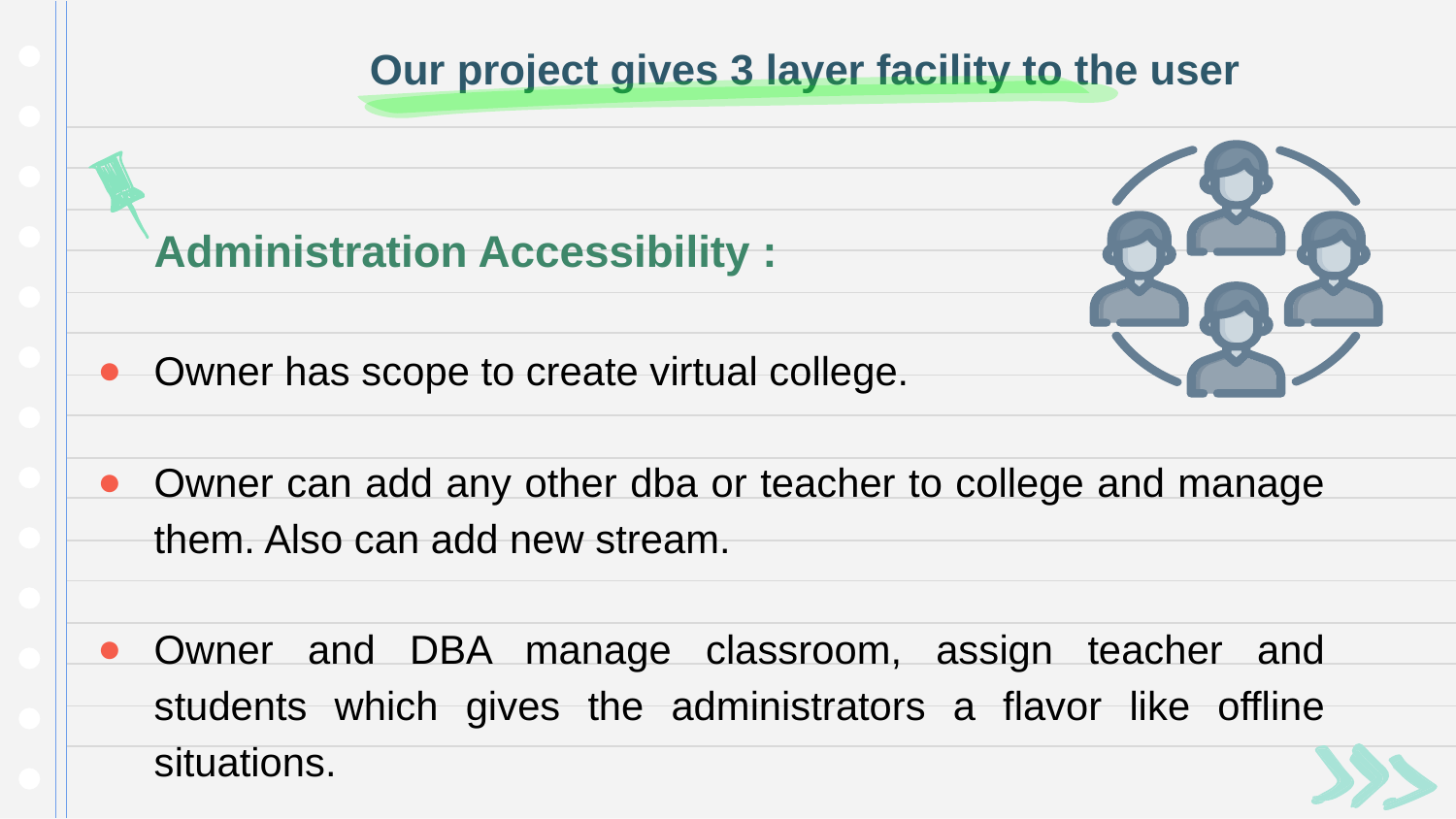

Our project gives 3 layer facility to the user

Administration Accessibility :

Owner has scope to create virtual college.

Owner can add any other dba or teacher to college and manage them. Also can add new stream.

Owner and DBA manage classroom, assign teacher and students which gives the administrators a flavor like offline situations.